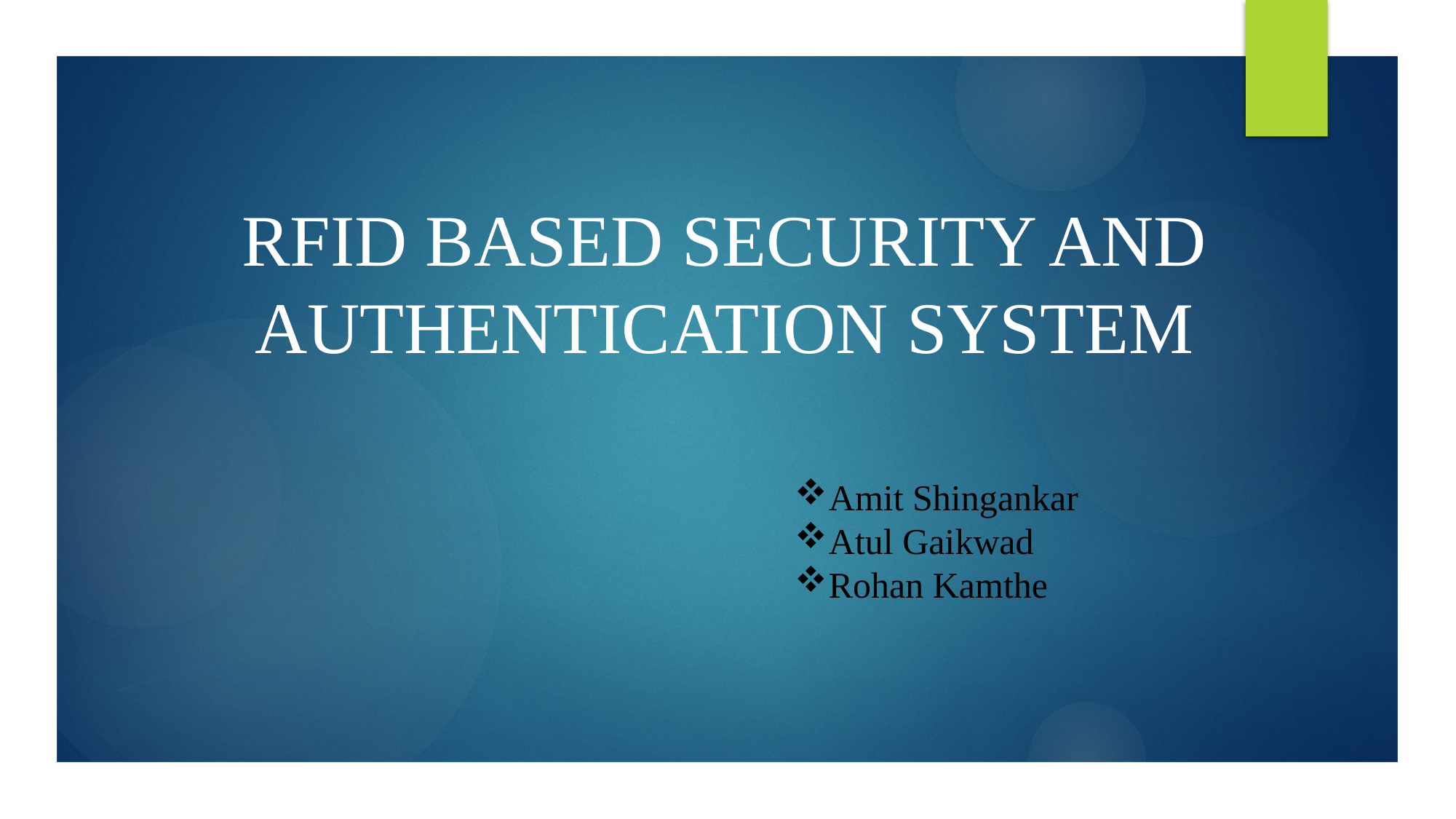

# RFID BASED SECURITY AND AUTHENTICATION SYSTEM
Amit Shingankar
Atul Gaikwad
Rohan Kamthe